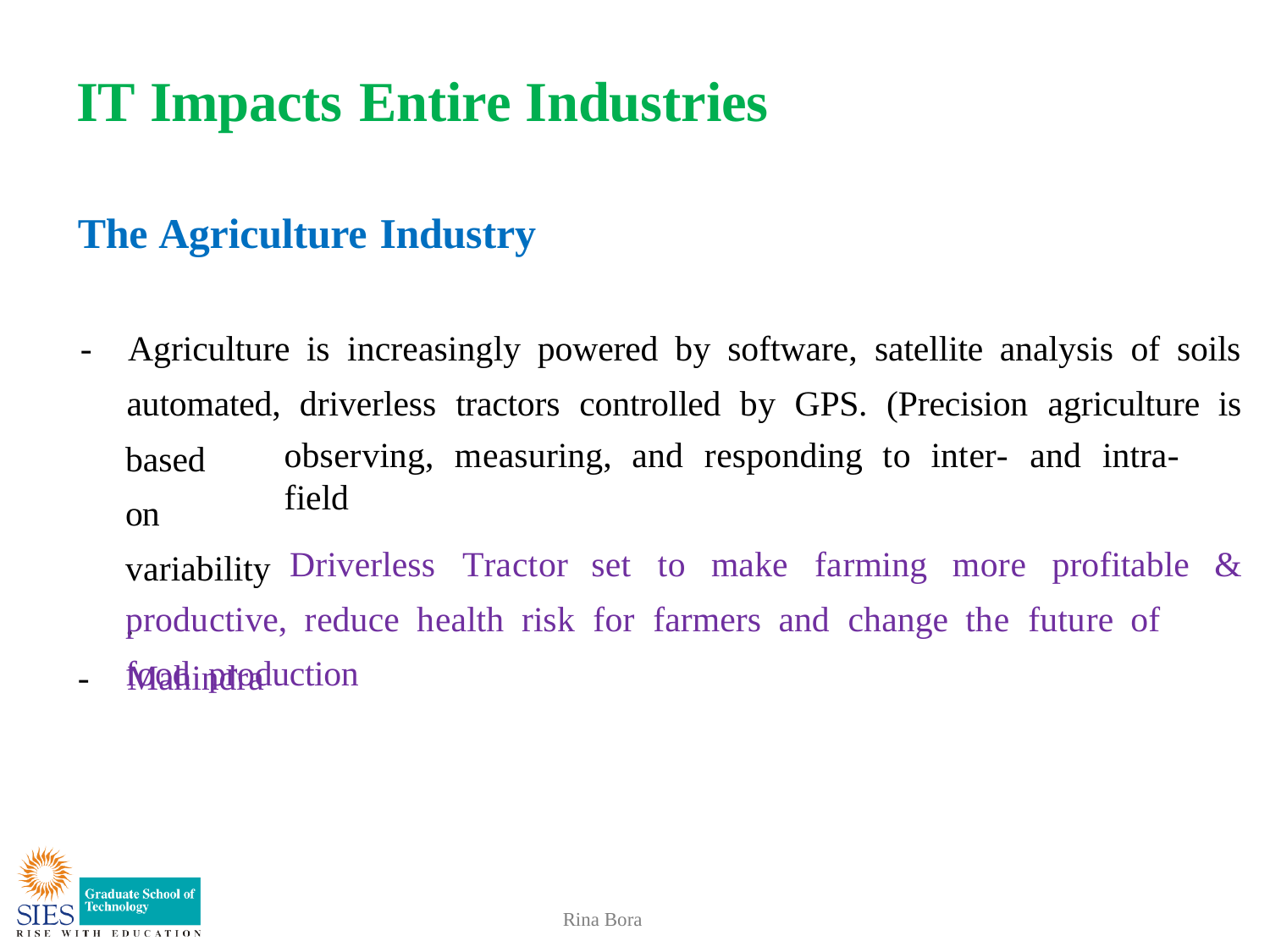

# IT Impacts Entire Industries
The Agriculture Industry

-	Agriculture is increasingly powered	by software, satellite analysis of soils
automated,	driverless	tractors	controlled	by	GPS.	(Precision	agriculture	is
based	on  variability.
-	Mahindra
observing,	measuring,	and	responding	to	inter-	and	intra-field
Driverless	Tractor	set	to	make	farming	more	profitable	&
productive,	reduce	health	risk	for	farmers	and	change	the	future	of	food  production